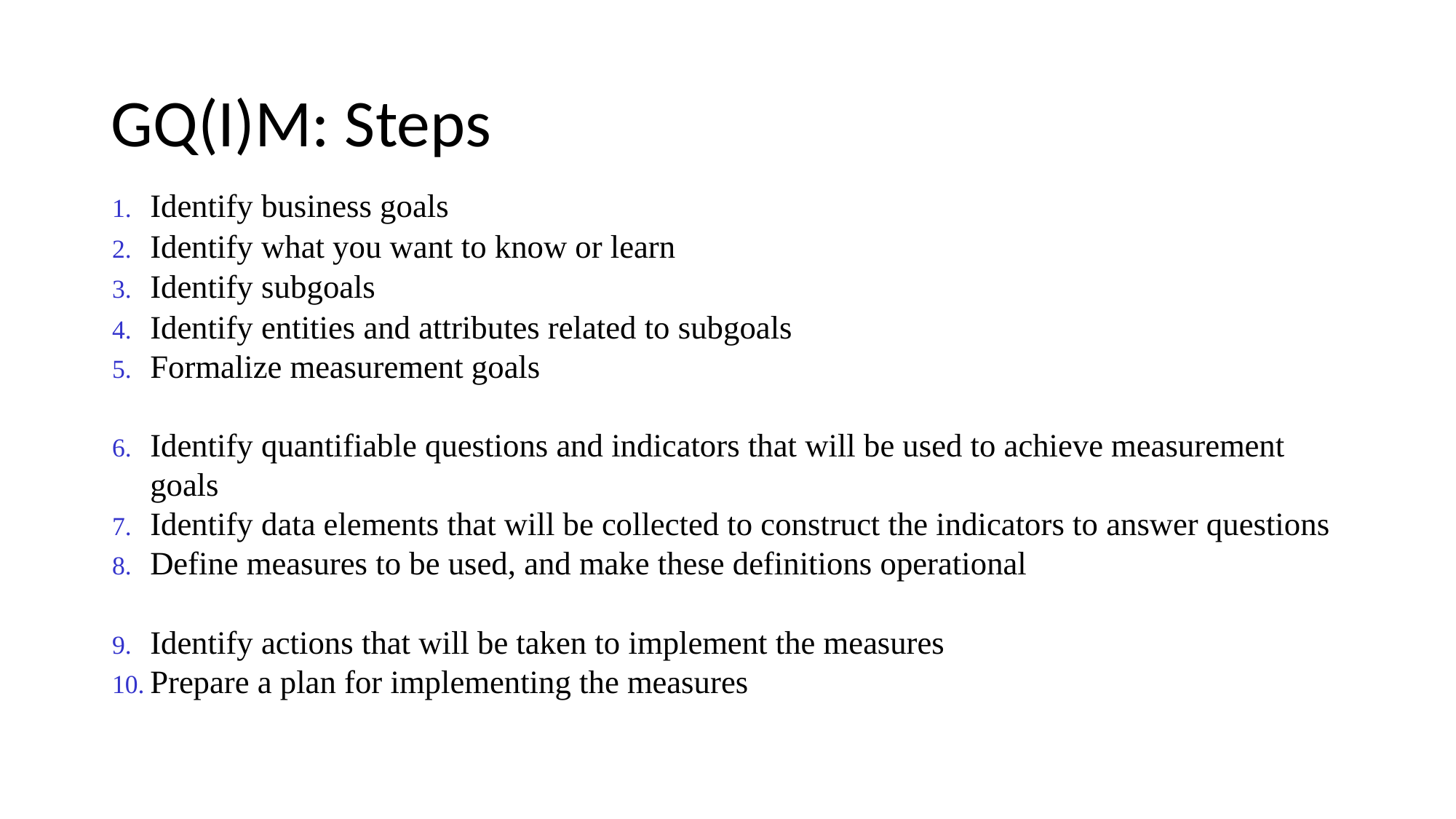

# GQ(I)M: Steps
Identify business goals
Identify what you want to know or learn
Identify subgoals
Identify entities and attributes related to subgoals
Formalize measurement goals

Identify quantifiable questions and indicators that will be used to achieve measurement goals
Identify data elements that will be collected to construct the indicators to answer questions
Define measures to be used, and make these definitions operational

Identify actions that will be taken to implement the measures
Prepare a plan for implementing the measures